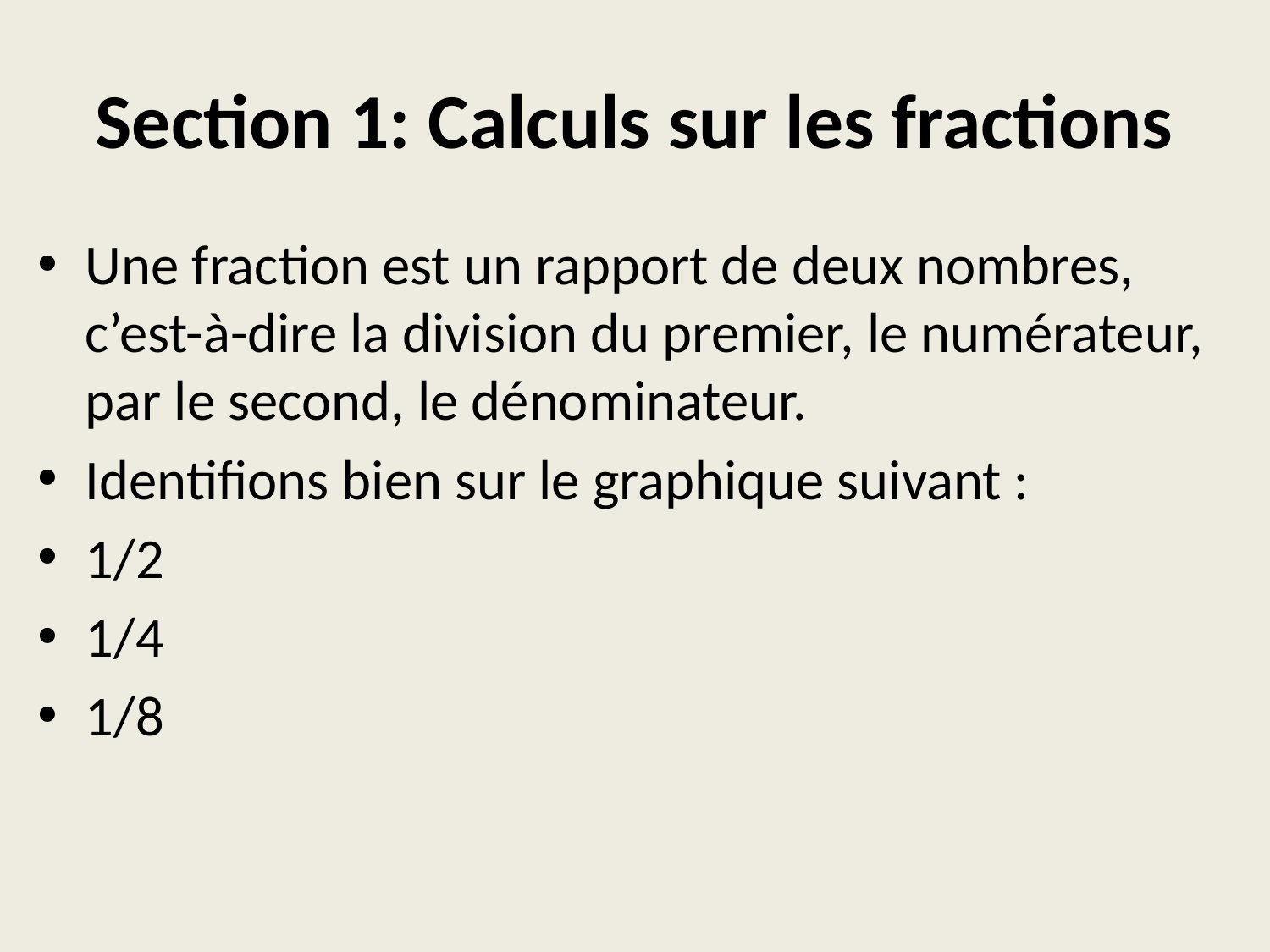

# Section 1: Calculs sur les fractions
Une fraction est un rapport de deux nombres, c’est-à-dire la division du premier, le numérateur, par le second, le dénominateur.
Identifions bien sur le graphique suivant :
1/2
1/4
1/8